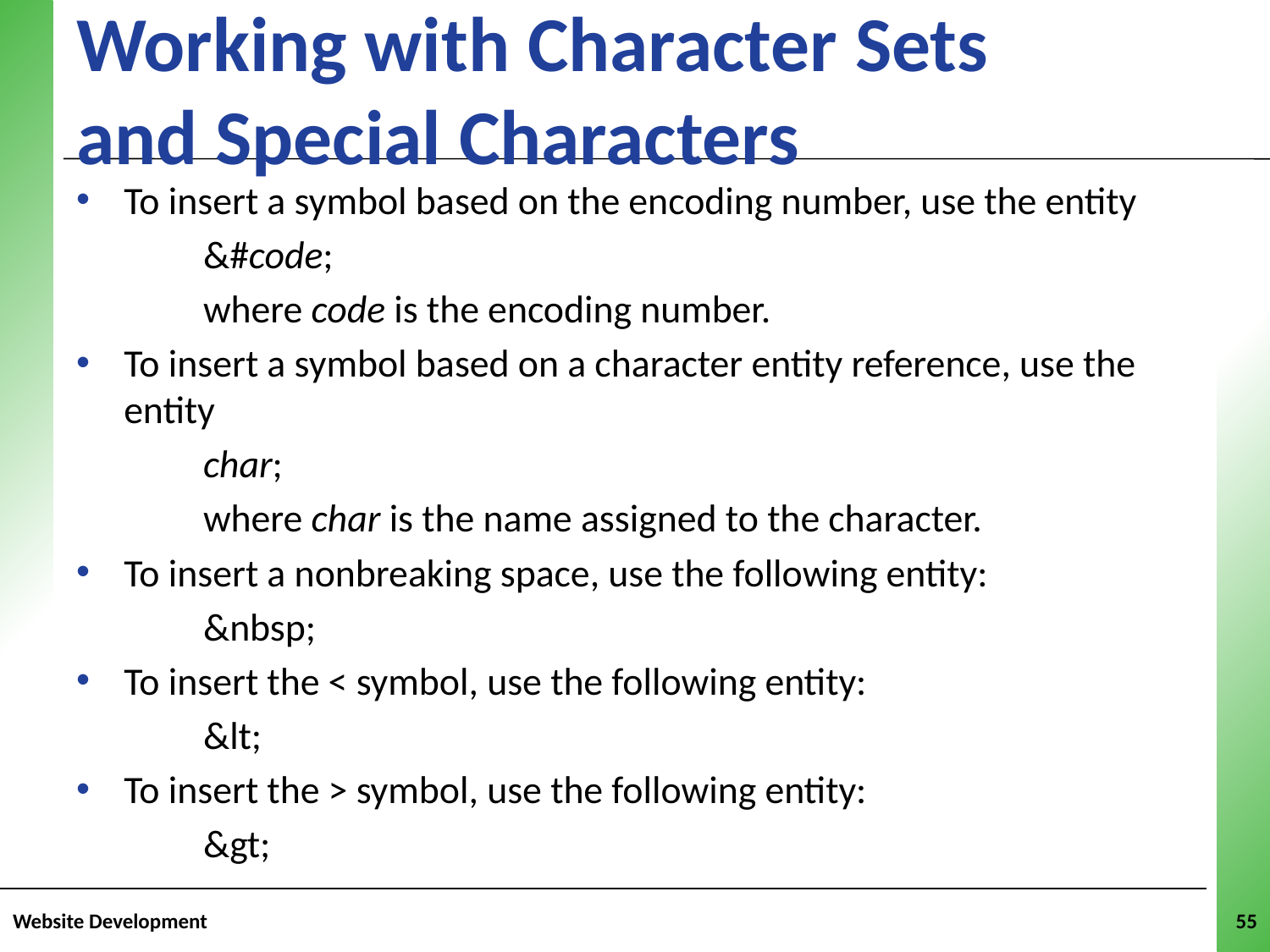

# Working with Character Sets and Special Characters
To insert a symbol based on the encoding number, use the entity
	&#code;
	where code is the encoding number.
To insert a symbol based on a character entity reference, use the entity
	char;
	where char is the name assigned to the character.
To insert a nonbreaking space, use the following entity:
	&nbsp;
To insert the < symbol, use the following entity:
	&lt;
To insert the > symbol, use the following entity:
	&gt;
Website Development
55